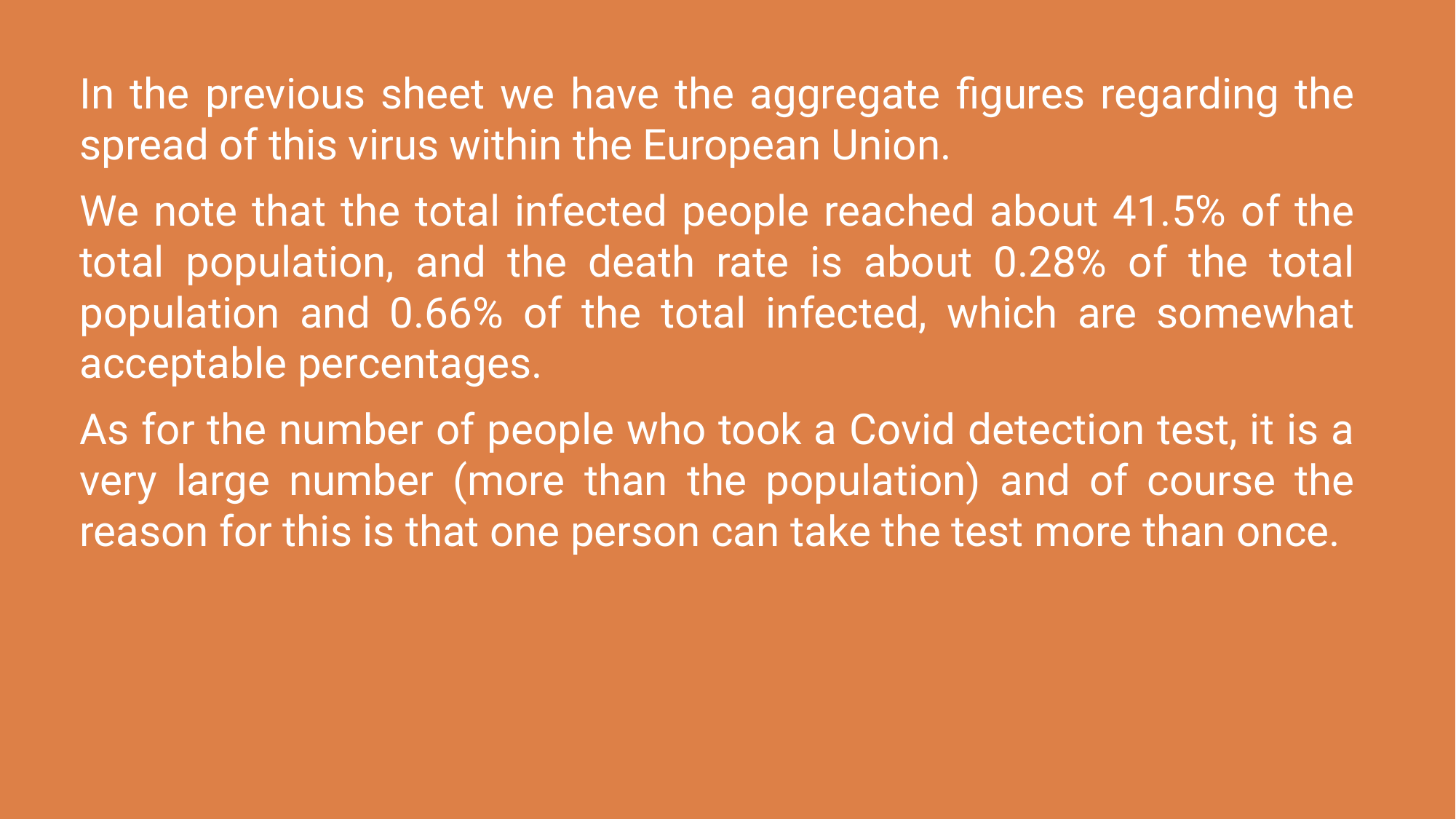

In the previous sheet we have the aggregate figures regarding the spread of this virus within the European Union.
We note that the total infected people reached about 41.5% of the total population, and the death rate is about 0.28% of the total population and 0.66% of the total infected, which are somewhat acceptable percentages.
As for the number of people who took a Covid detection test, it is a very large number (more than the population) and of course the reason for this is that one person can take the test more than once.